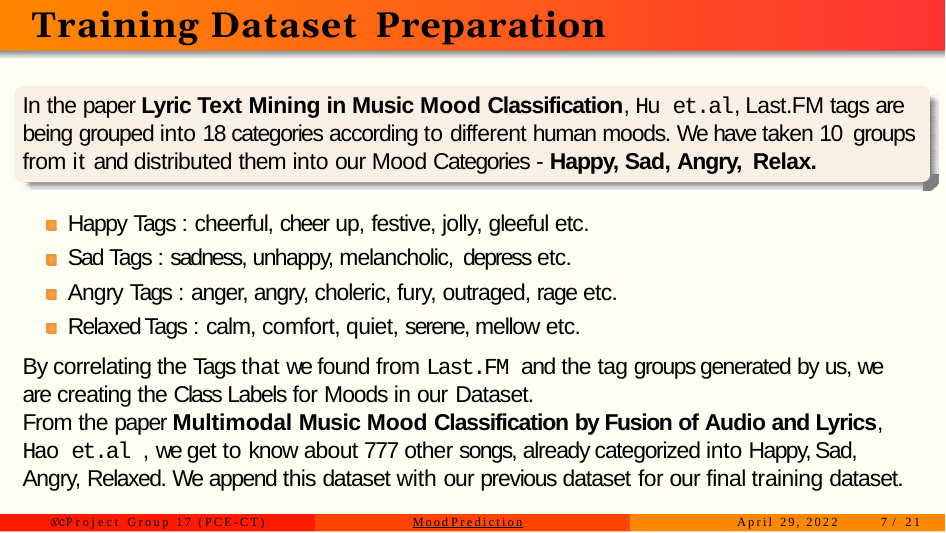

# Training Dataset Preparation

In the paper Lyric Text Mining in Music Mood Classification, Hu et.al, Last.FM tags are  being grouped into 18 categories according to different human moods. We have taken 10  groups from it and distributed them into our Mood Categories - Happy, Sad, Angry, Relax.

Happy Tags : cheerful, cheer up, festive, jolly, gleeful etc.  Sad Tags : sadness, unhappy, melancholic, depress etc.
Angry Tags : anger, angry, choleric, fury, outraged, rage etc.  Relaxed Tags : calm, comfort, quiet, serene, mellow etc.
By correlating the Tags that we found from Last.FM and the tag groups generated by us, we  are creating the Class Labels for Moods in our Dataset.
From the paper Multimodal Music Mood Classification by Fusion of Audio and Lyrics,  Hao et.al , we get to know about 777 other songs, already categorized into Happy, Sad,  Angry, Relaxed. We append this dataset with our previous dataset for our final training dataset.

Ⓧc Project Group 17 (PCE-CT)

Mood Prediction
April 29, 2022
7 / 21